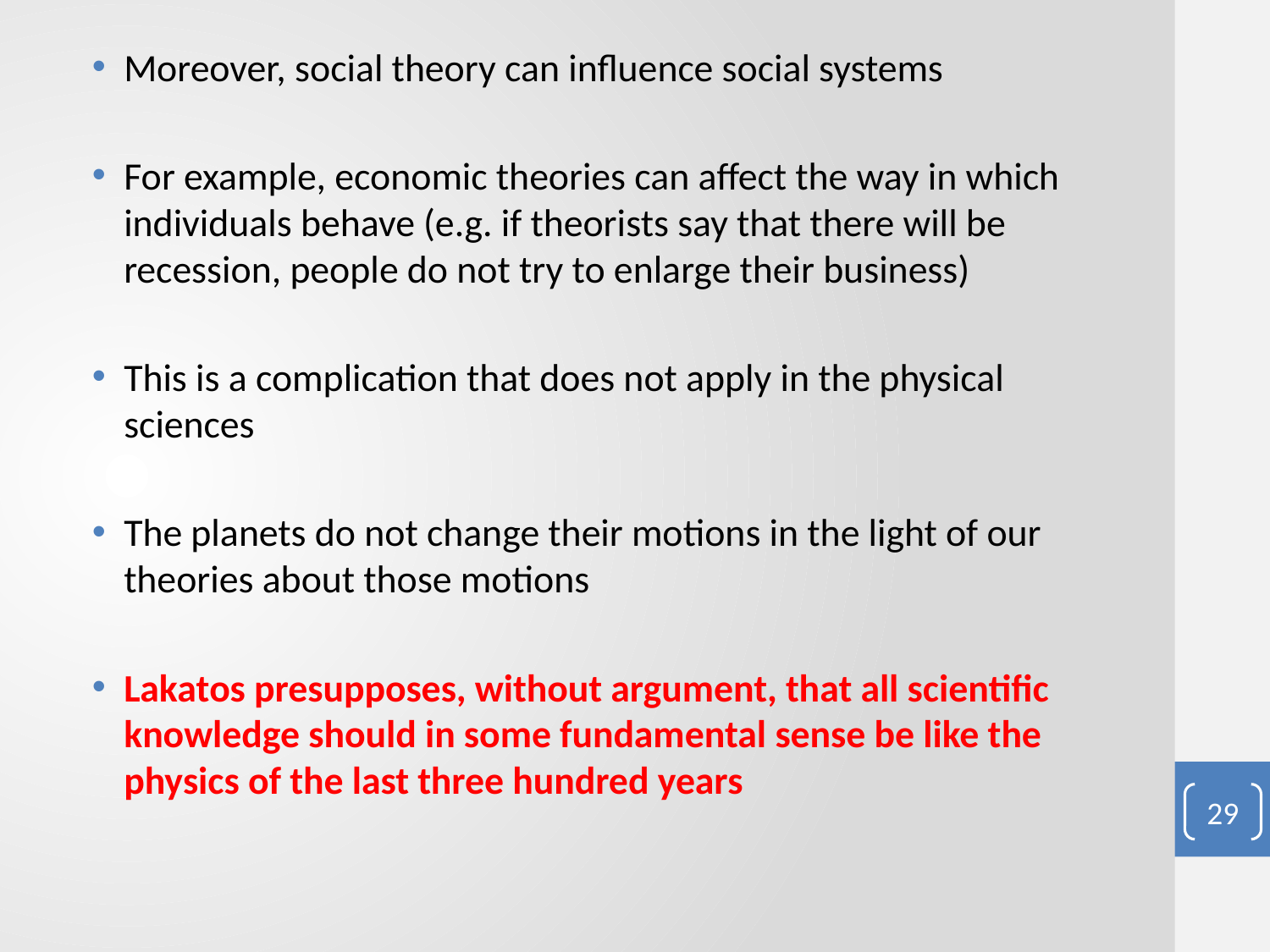

Moreover, social theory can influence social systems

For example, economic theories can affect the way in which individuals behave (e.g. if theorists say that there will be recession, people do not try to enlarge their business)

This is a complication that does not apply in the physical sciences

The planets do not change their motions in the light of our theories about those motions

Lakatos presupposes, without argument, that all scientific knowledge should in some fundamental sense be like the physics of the last three hundred years

#
29